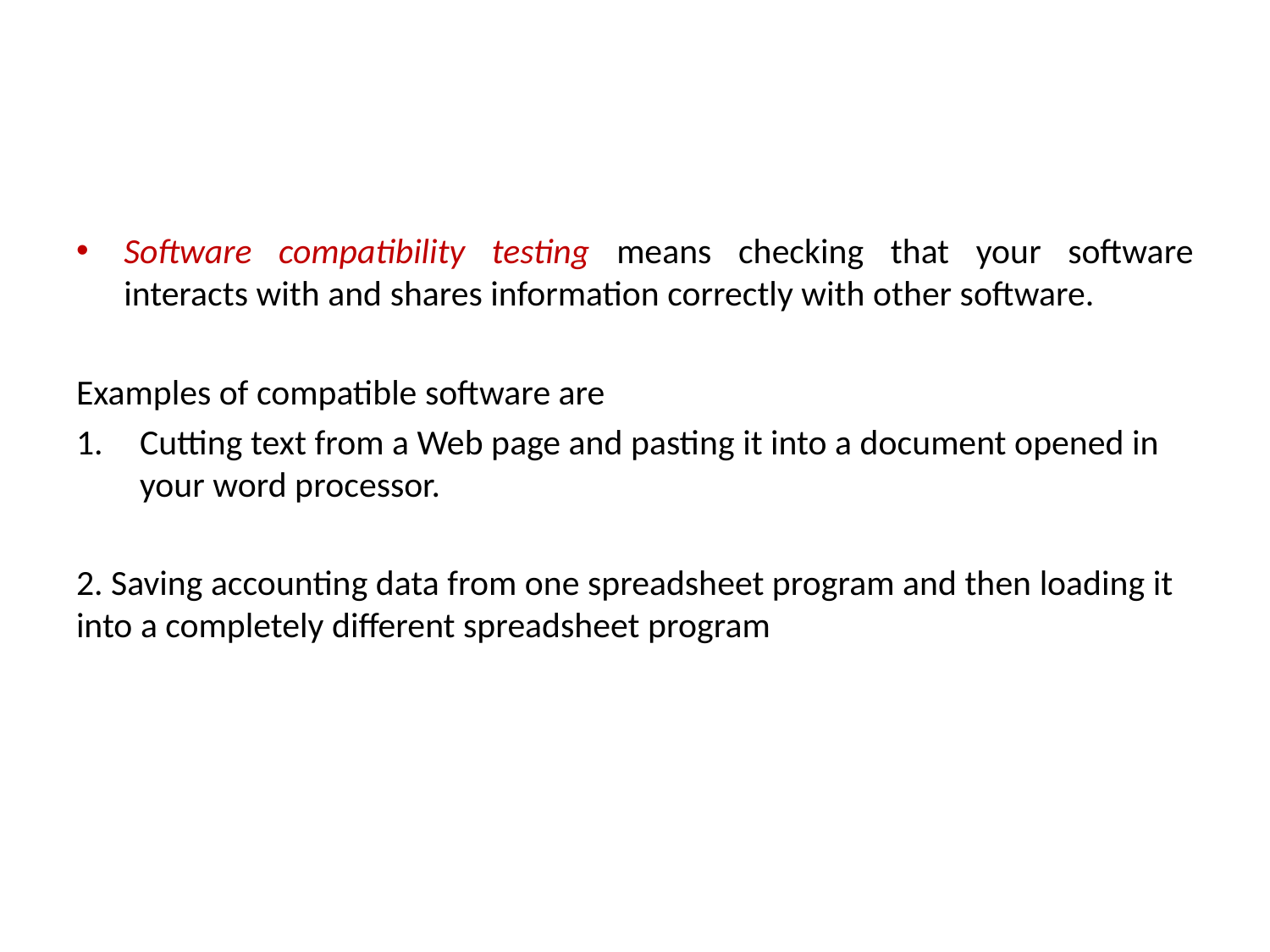

#
Software compatibility testing means checking that your software interacts with and shares information correctly with other software.

Examples of compatible software are
Cutting text from a Web page and pasting it into a document opened in your word processor.

2. Saving accounting data from one spreadsheet program and then loading it into a completely different spreadsheet program